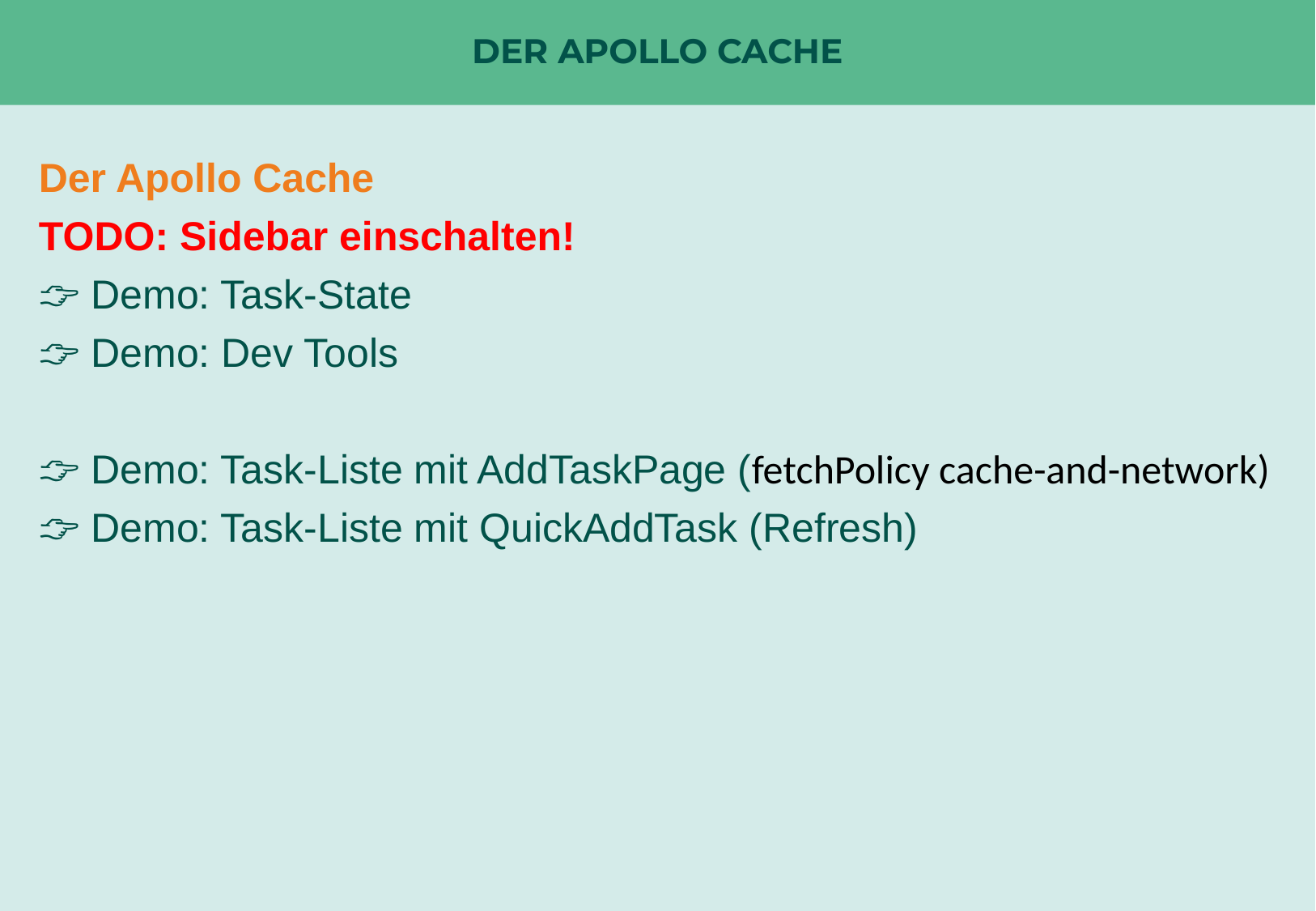

# Der Apollo Cache
Der Apollo Cache
TODO: Sidebar einschalten!
👉 Demo: Task-State
👉 Demo: Dev Tools

👉 Demo: Task-Liste mit AddTaskPage (fetchPolicy cache-and-network)
👉 Demo: Task-Liste mit QuickAddTask (Refresh)